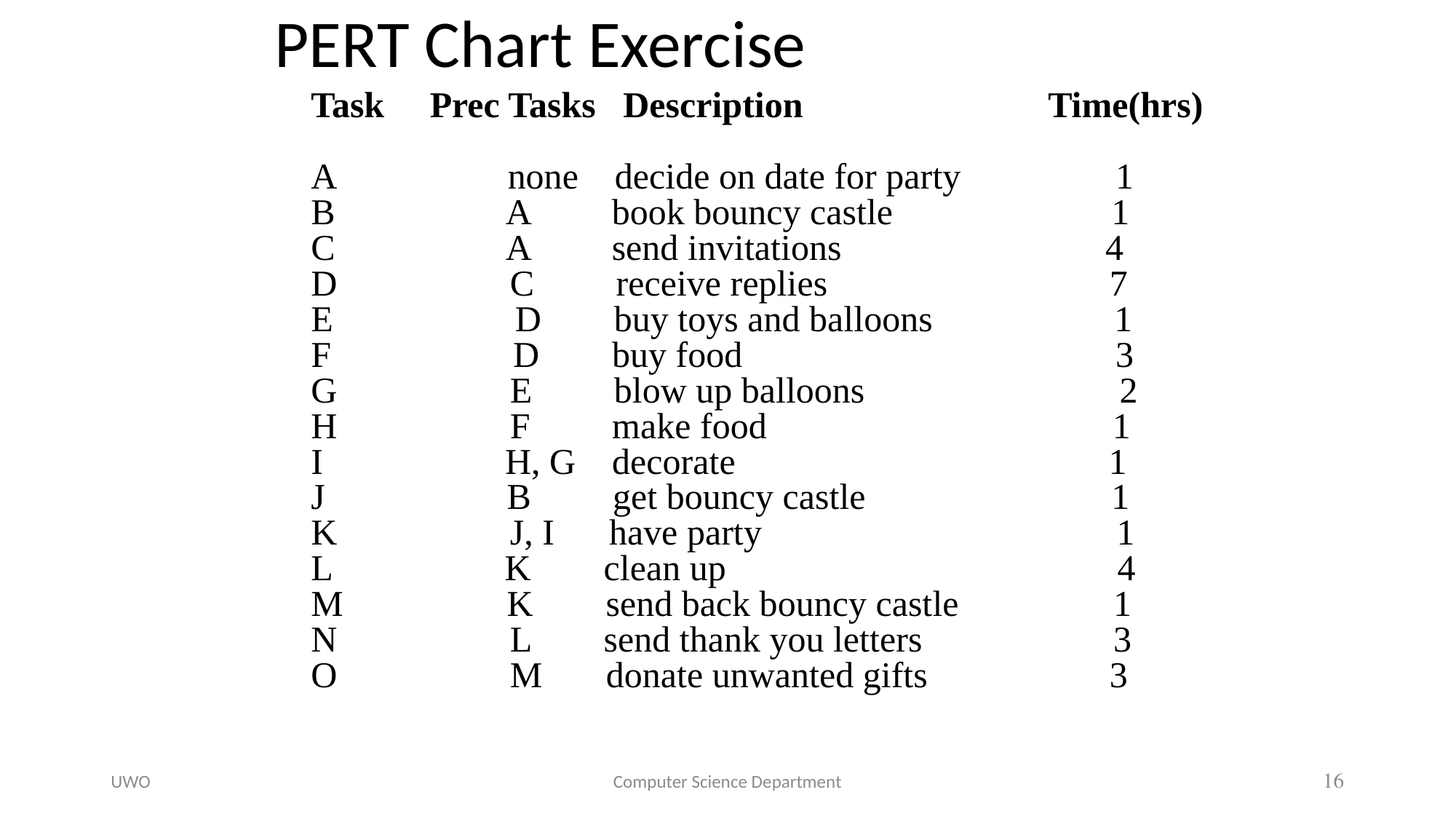

# PERT Chart Exercise

Task     Prec Tasks   Description                           Time(hrs)

A                   none    decide on date for party                 1
B                   A         book bouncy castle                        1
C                   A         send invitations                             4
D                   C         receive replies                               7
E                    D        buy toys and balloons                    1
F                    D        buy food                                         3
G                   E         blow up balloons                            2
H                   F         make food                                      1
I                    H, G    decorate                                         1
J                    B         get bouncy castle                           1
K                   J, I      have party                                       1
L                   K        clean up                                           4
M                  K        send back bouncy castle                 1
N                   L        send thank you letters                     3
O                   M       donate unwanted gifts                    3
UWO
Computer Science Department
16